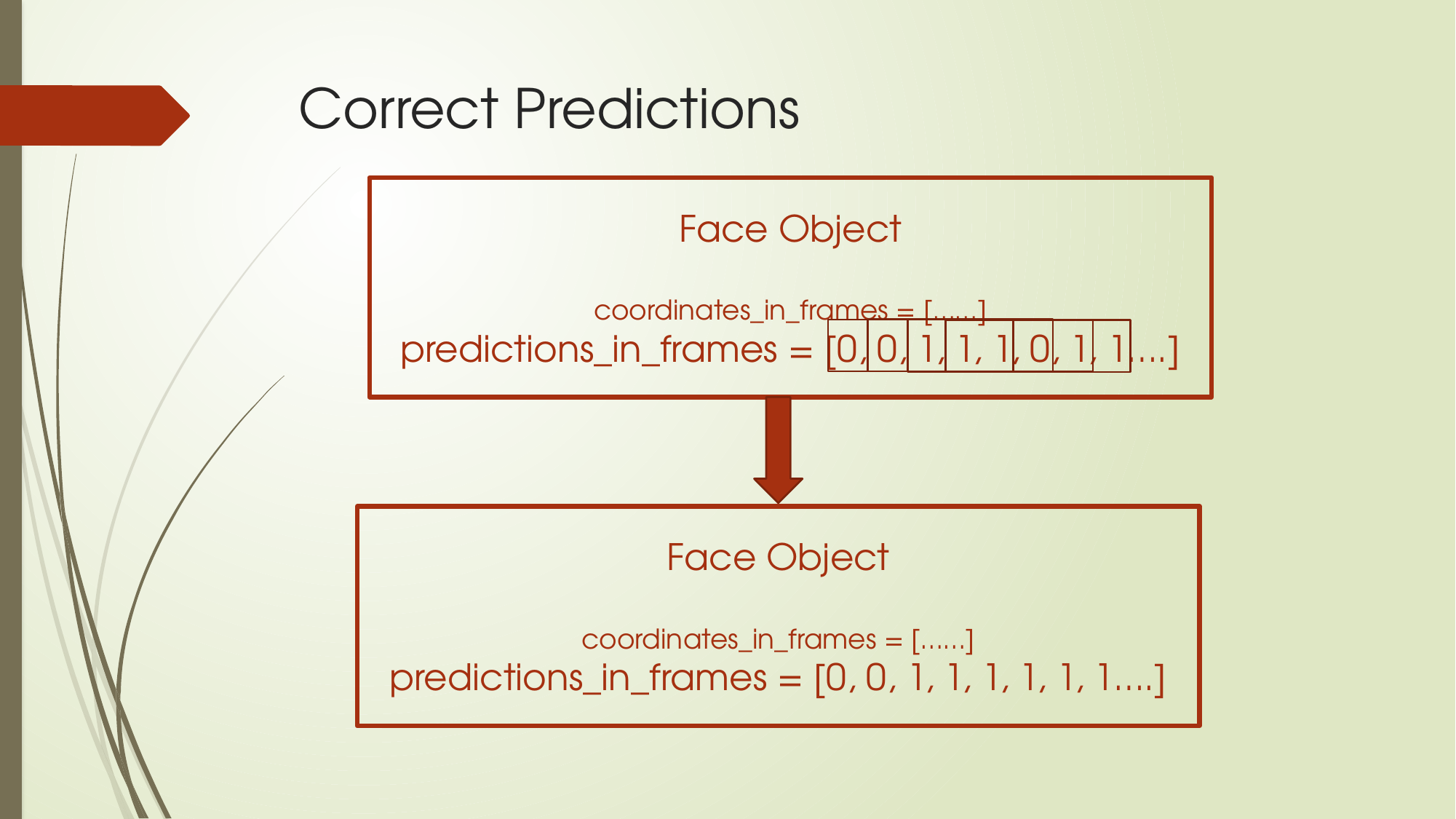

# Correct Predictions
Face Object

coordinates_in_frames = [……]
predictions_in_frames = [0, 0, 1, 1, 1, 0, 1, 1….]

Face Object

coordinates_in_frames = [……]
predictions_in_frames = [0, 0, 1, 1, 1, 1, 1, 1….]